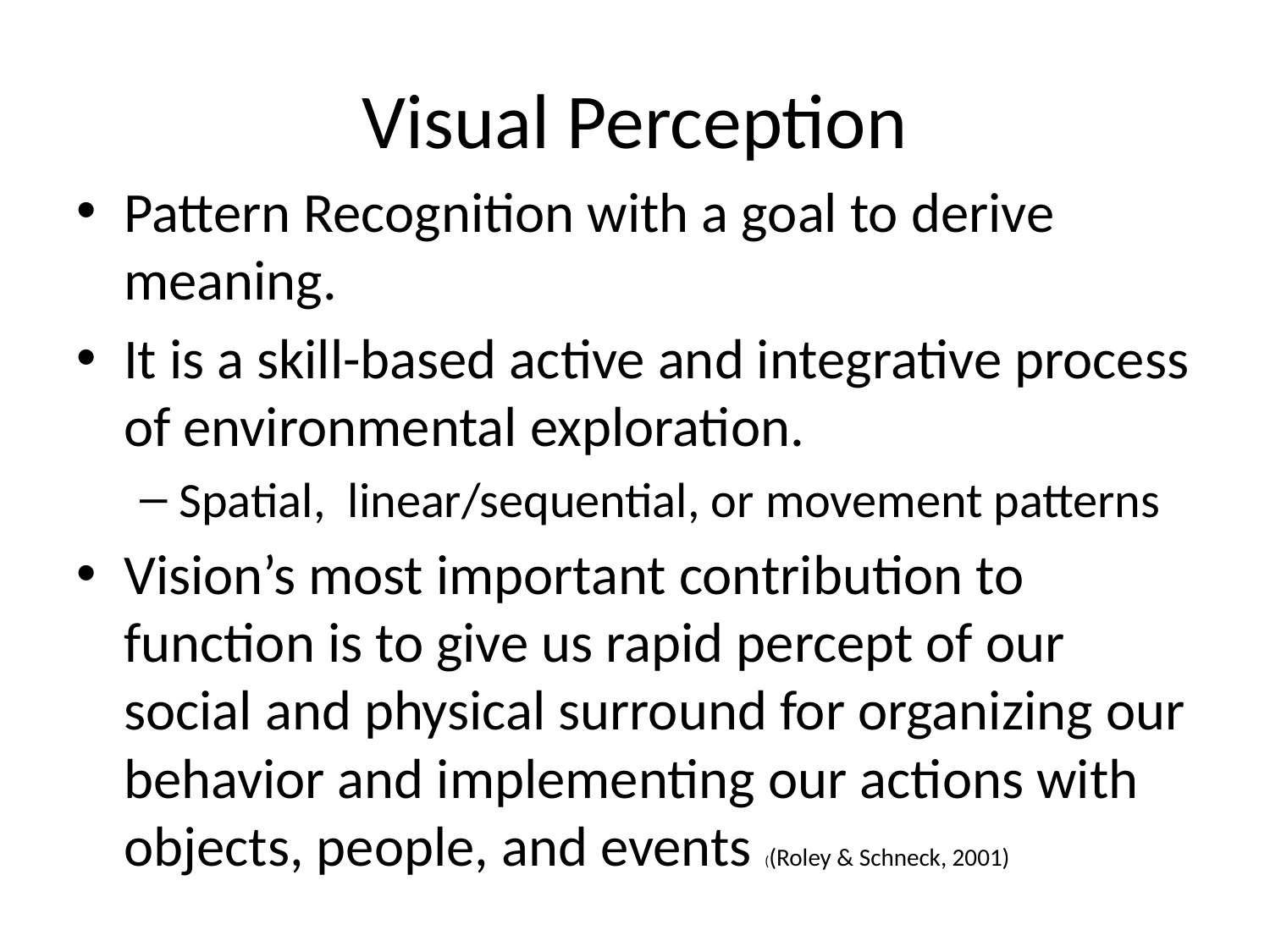

# Visual Perception
Pattern Recognition with a goal to derive meaning.
It is a skill-based active and integrative process of environmental exploration.
Spatial,  linear/sequential, or movement patterns
Vision’s most important contribution to function is to give us rapid percept of our social and physical surround for organizing our behavior and implementing our actions with objects, people, and events ((Roley & Schneck, 2001)